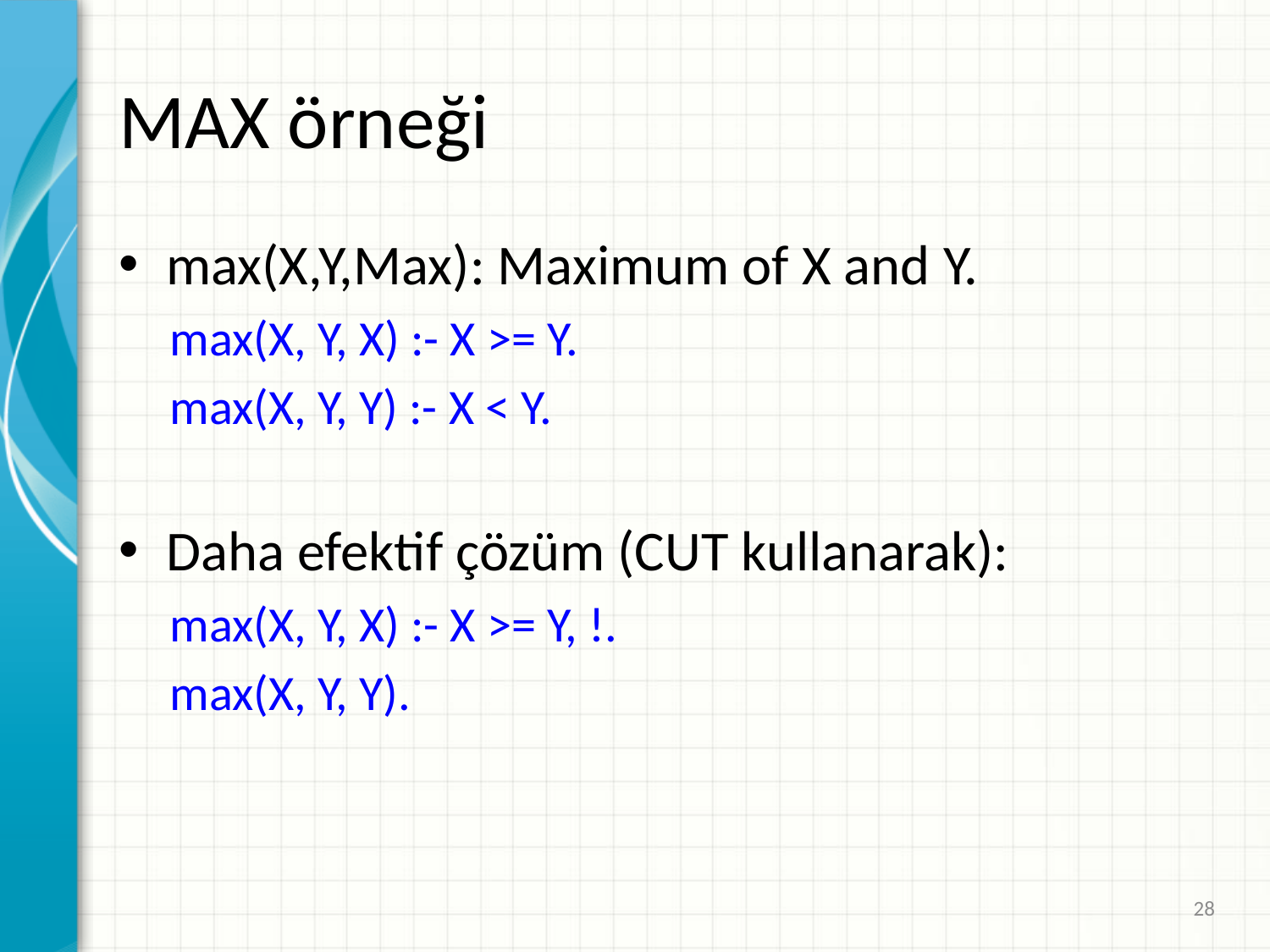

MAX örneği
max(X,Y,Max): Maximum of X and Y.
max(X, Y, X) :- X >= Y.
max(X, Y, Y) :- X < Y.

Daha efektif çözüm (CUT kullanarak):
max(X, Y, X) :- X >= Y, !.
max(X, Y, Y).
28